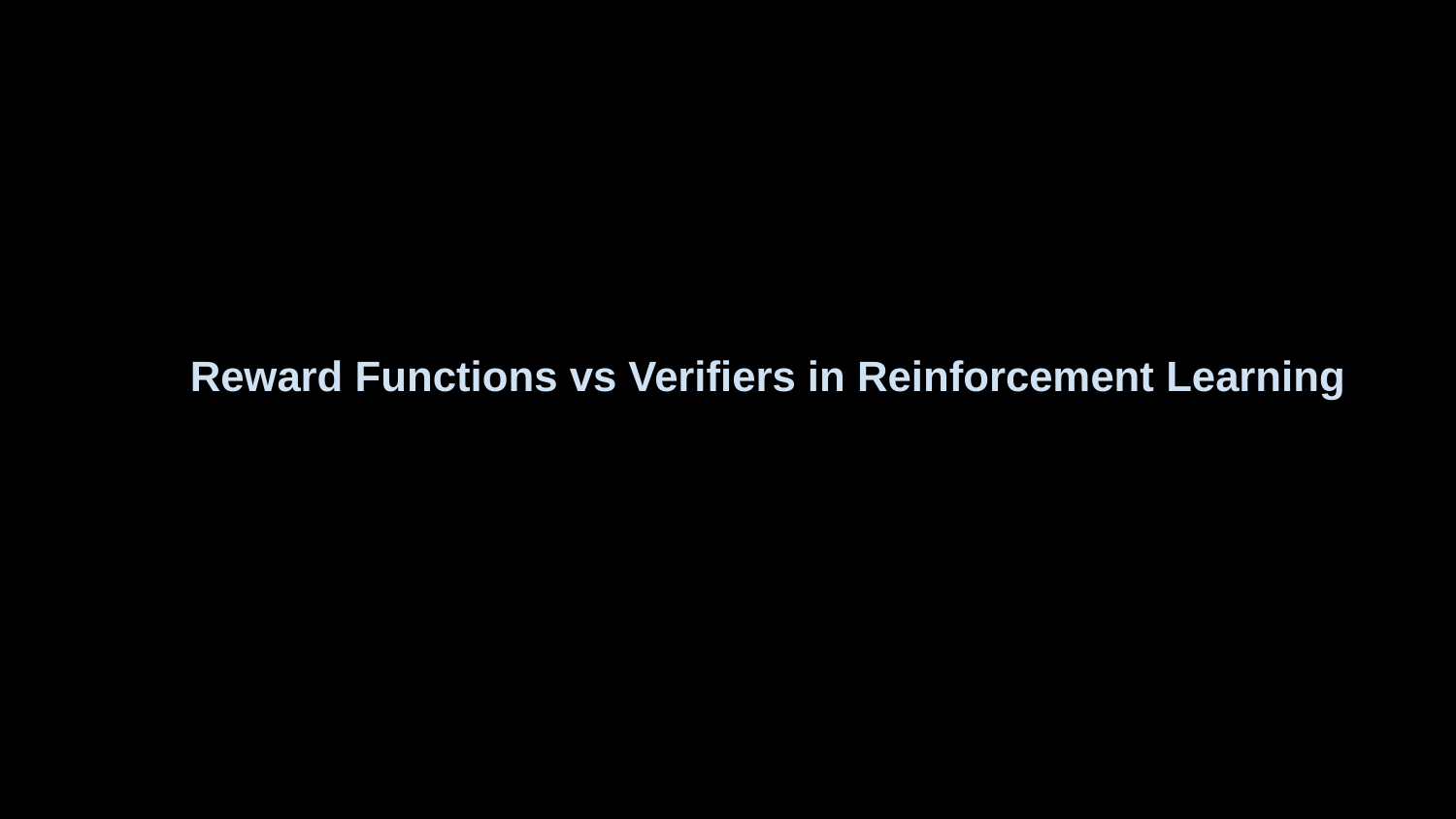

Reward Functions vs Verifiers in Reinforcement Learning